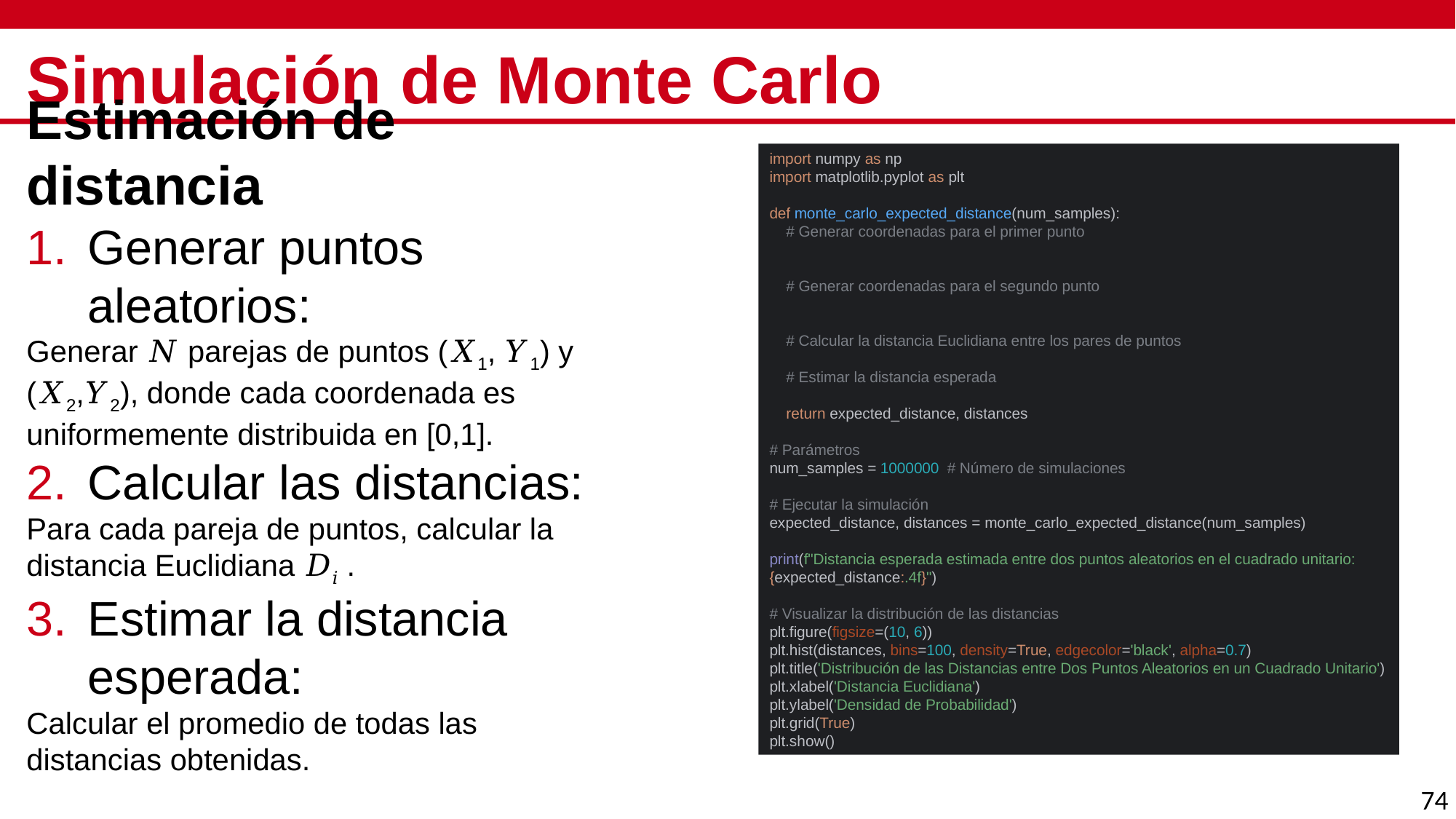

# Simulación de Monte Carlo
import numpy as np
import matplotlib.pyplot as plt
def monte_carlo_expected_distance(num_samples):
    # Generar coordenadas para el primer punto
    # Generar coordenadas para el segundo punto
    # Calcular la distancia Euclidiana entre los pares de puntos
    # Estimar la distancia esperada
    return expected_distance, distances
# Parámetros
num_samples = 1000000  # Número de simulaciones
# Ejecutar la simulación
expected_distance, distances = monte_carlo_expected_distance(num_samples)
print(f"Distancia esperada estimada entre dos puntos aleatorios en el cuadrado unitario: {expected_distance:.4f}")
# Visualizar la distribución de las distancias
plt.figure(figsize=(10, 6))
plt.hist(distances, bins=100, density=True, edgecolor='black', alpha=0.7)
plt.title('Distribución de las Distancias entre Dos Puntos Aleatorios en un Cuadrado Unitario')
plt.xlabel('Distancia Euclidiana')
plt.ylabel('Densidad de Probabilidad')
plt.grid(True)
plt.show()
Estimación de distancia
Generar puntos aleatorios:
Generar 𝑁 parejas de puntos (𝑋1, 𝑌1) y (𝑋2,𝑌2), donde cada coordenada es uniformemente distribuida en [0,1].
Calcular las distancias:
Para cada pareja de puntos, calcular la distancia Euclidiana 𝐷𝑖 .
Estimar la distancia esperada:
Calcular el promedio de todas las distancias obtenidas.
74